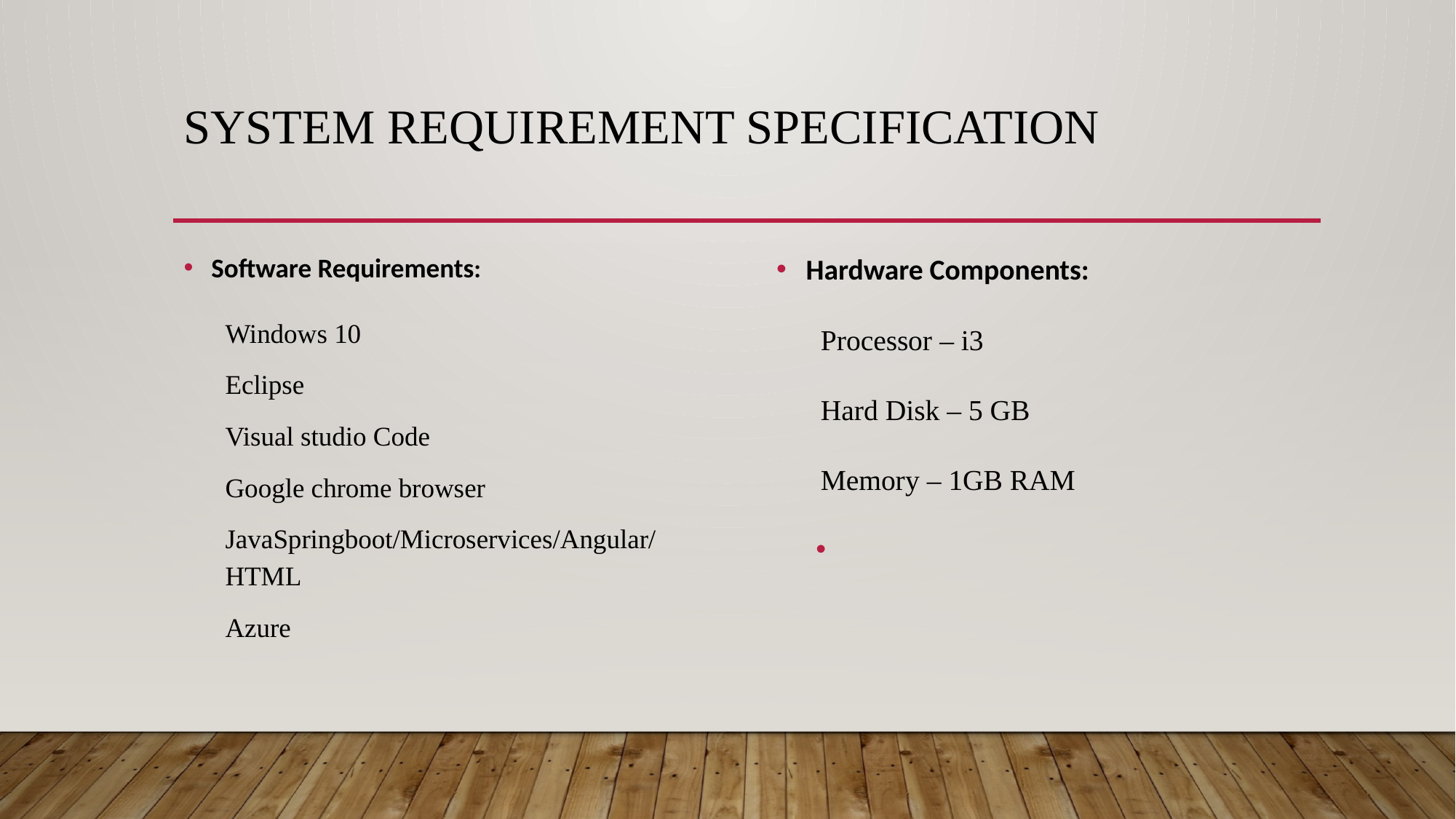

# System Requirement specification
Software Requirements:
Windows 10
Eclipse
Visual studio Code
Google chrome browser
JavaSpringboot/Microservices/Angular/HTML
Azure

Hardware Components:
Processor – i3
Hard Disk – 5 GB
Memory – 1GB RAM